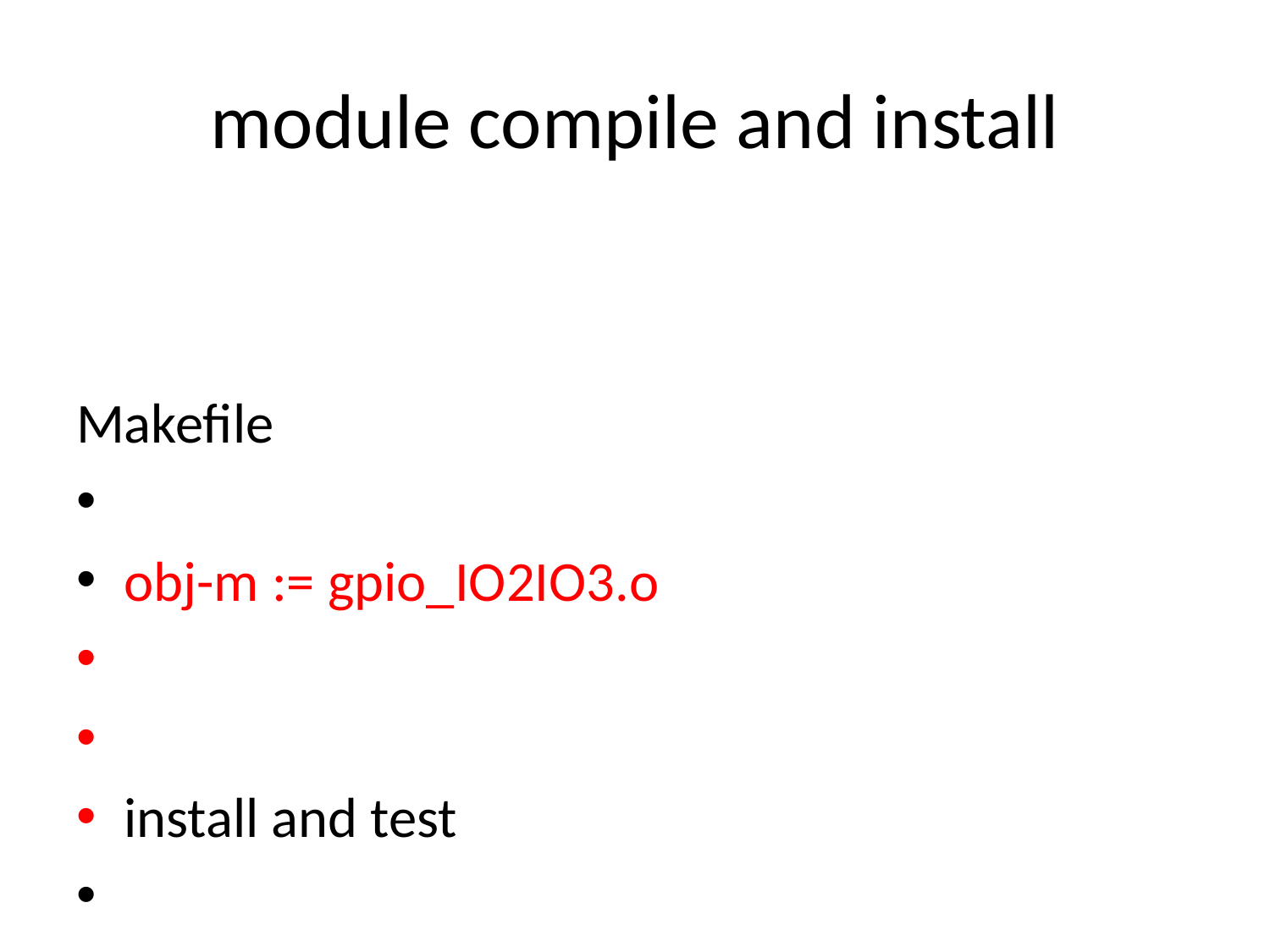

# module compile and install

Makefile

obj-m := gpio_IO2IO3.o

install and test

$